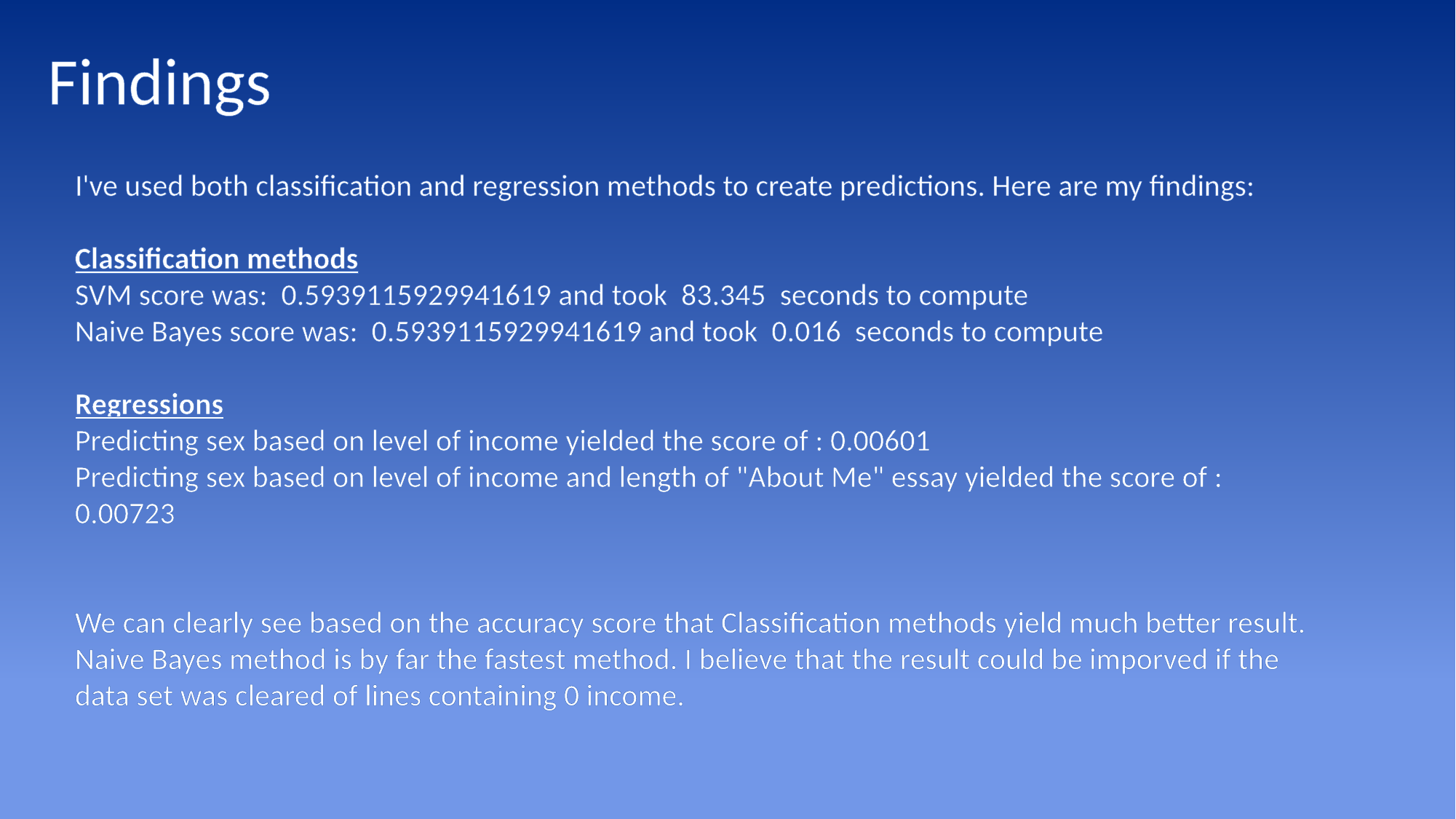

Findings
I've used both classification and regression methods to create predictions. Here are my findings:

Classification methods
SVM score was:  0.5939115929941619 and took  83.345  seconds to compute
Naive Bayes score was:  0.5939115929941619 and took  0.016  seconds to compute

Regressions
Predicting sex based on level of income yielded the score of : 0.00601
Predicting sex based on level of income and length of "About Me" essay yielded the score of : 0.00723

We can clearly see based on the accuracy score that Classification methods yield much better result. Naive Bayes method is by far the fastest method. I believe that the result could be imporved if the data set was cleared of lines containing 0 income.